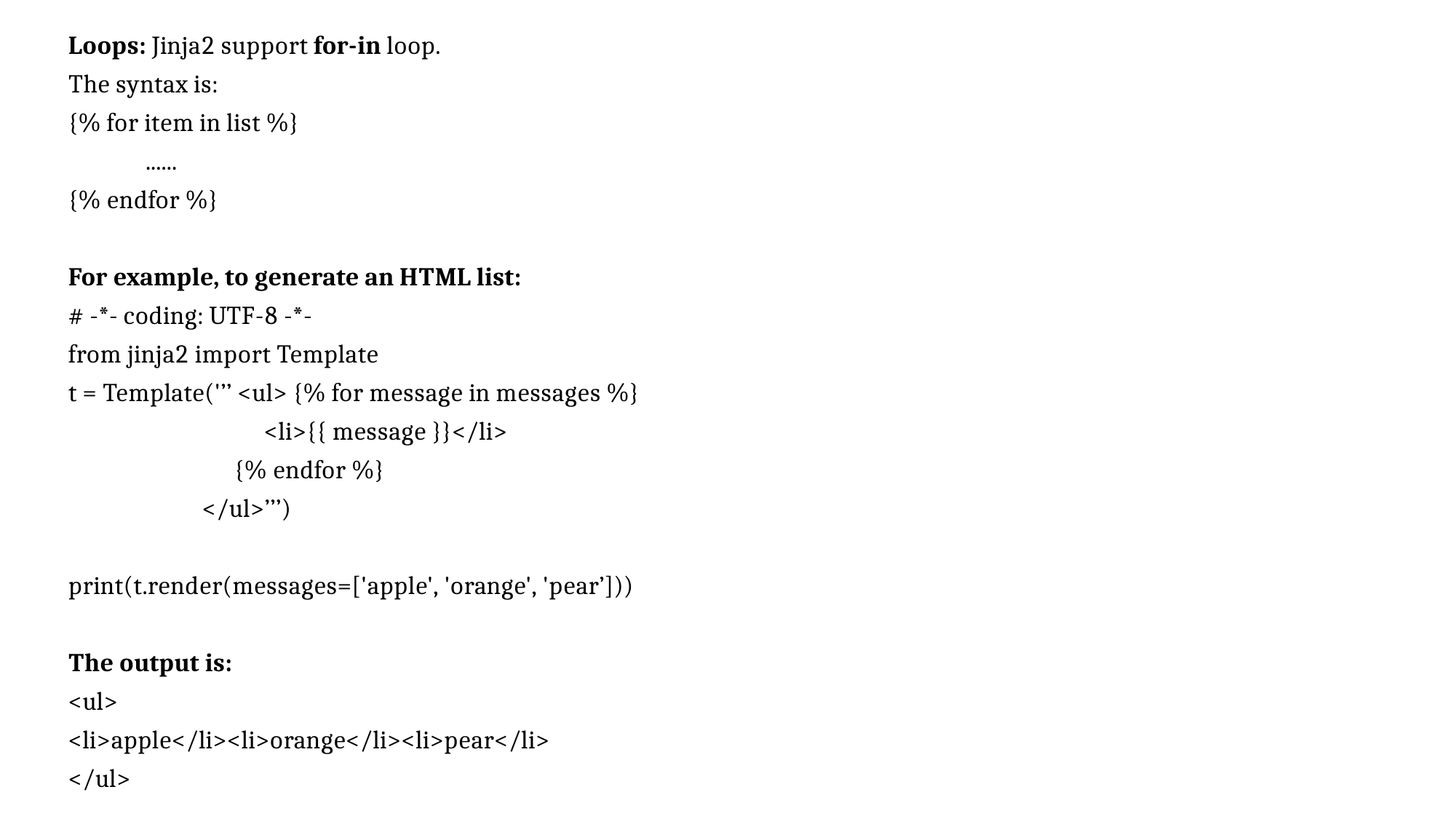

Loops: Jinja2 support for-in loop.
The syntax is:
{% for item in list %}
	......
{% endfor %}

For example, to generate an HTML list:
# -*- coding: UTF-8 -*-
from jinja2 import Template
t = Template('’’ <ul> {% for message in messages %}
	                     <li>{{ message }}</li>
               		  {% endfor %}
	          </ul>’’’)

print(t.render(messages=['apple', 'orange', 'pear’]))

The output is:
<ul>
<li>apple</li><li>orange</li><li>pear</li>
</ul>